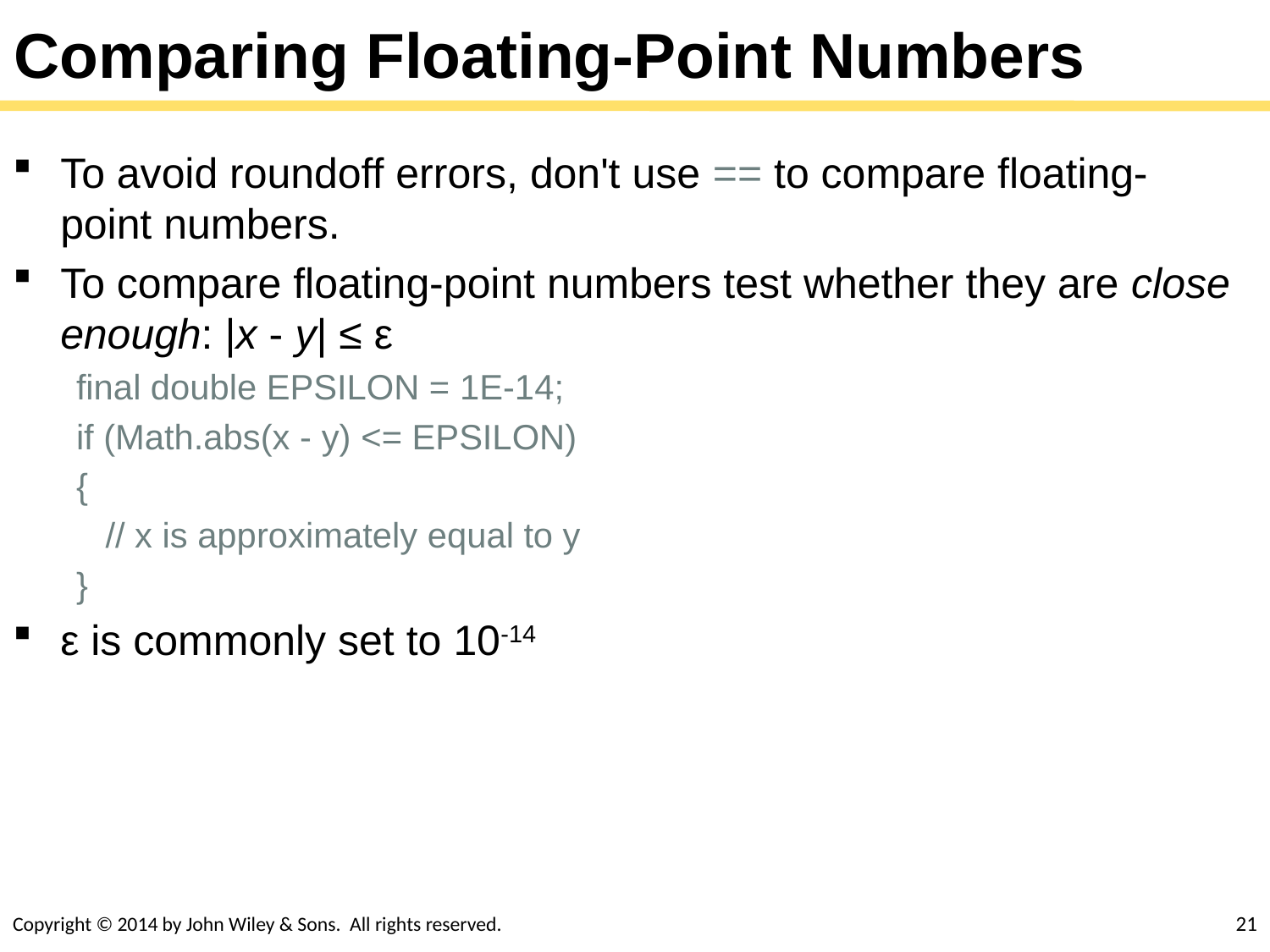

# Comparing Floating-Point Numbers
To avoid roundoff errors, don't use == to compare floating-point numbers.
To compare floating-point numbers test whether they are close enough: |x - y| ≤ ε
final double EPSILON = 1E-14;
if (Math.abs(x - y) <= EPSILON)
{
   // x is approximately equal to y
}
ε is commonly set to 10-14